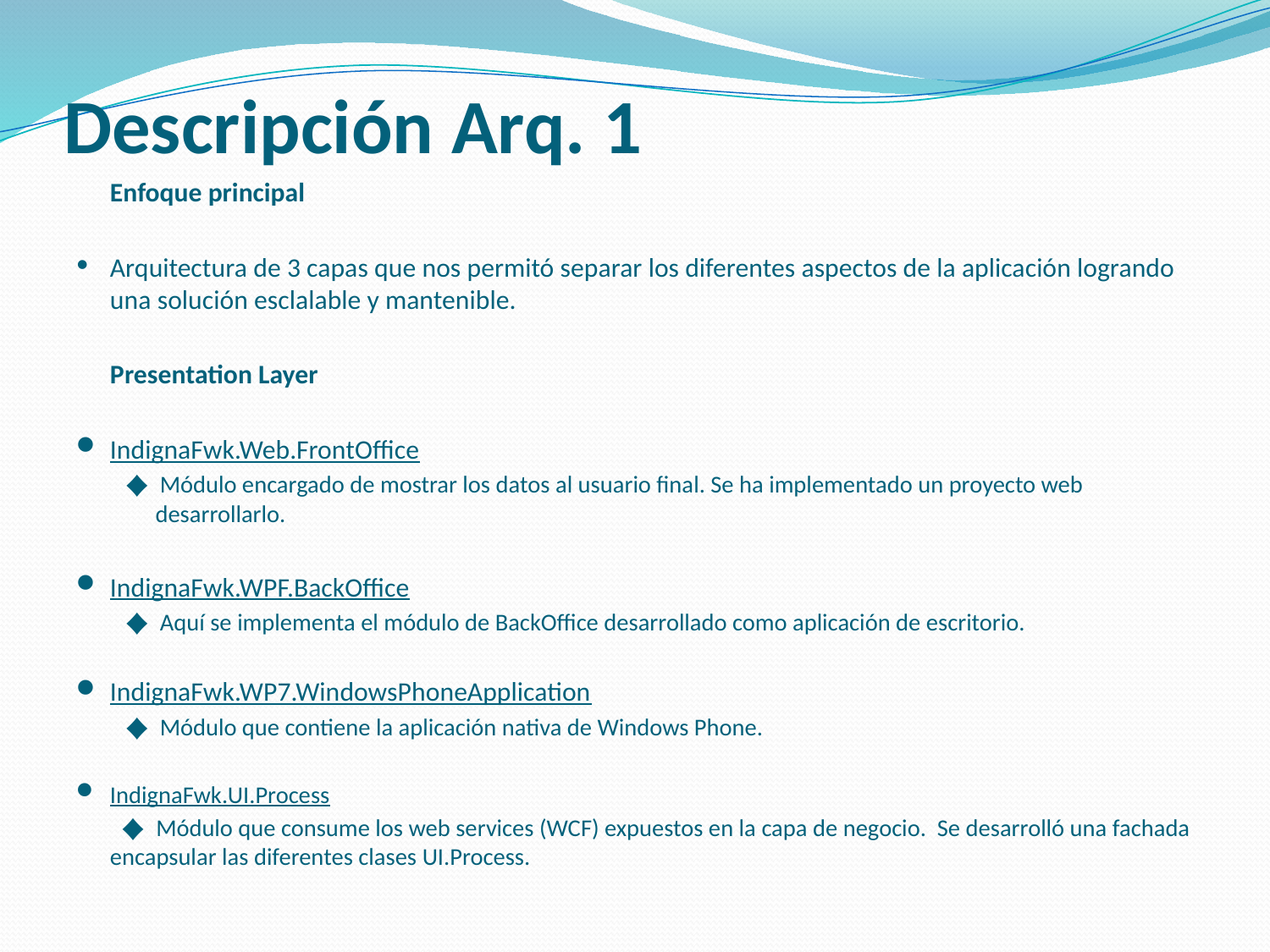

# Descripción Arq. 1
	Enfoque principal

Arquitectura de 3 capas que nos permitó separar los diferentes aspectos de la aplicación logrando una solución esclalable y mantenible.

	Presentation Layer

IndignaFwk.Web.FrontOffice
♦  Módulo encargado de mostrar los datos al usuario final. Se ha implementado un proyecto web desarrollarlo.

IndignaFwk.WPF.BackOffice
♦  Aquí se implementa el módulo de BackOffice desarrollado como aplicación de escritorio.

IndignaFwk.WP7.WindowsPhoneApplication
♦  Módulo que contiene la aplicación nativa de Windows Phone.

IndignaFwk.UI.Process
	  ♦  Módulo que consume los web services (WCF) expuestos en la capa de negocio.  Se desarrolló una fachada encapsular las diferentes clases UI.Process.